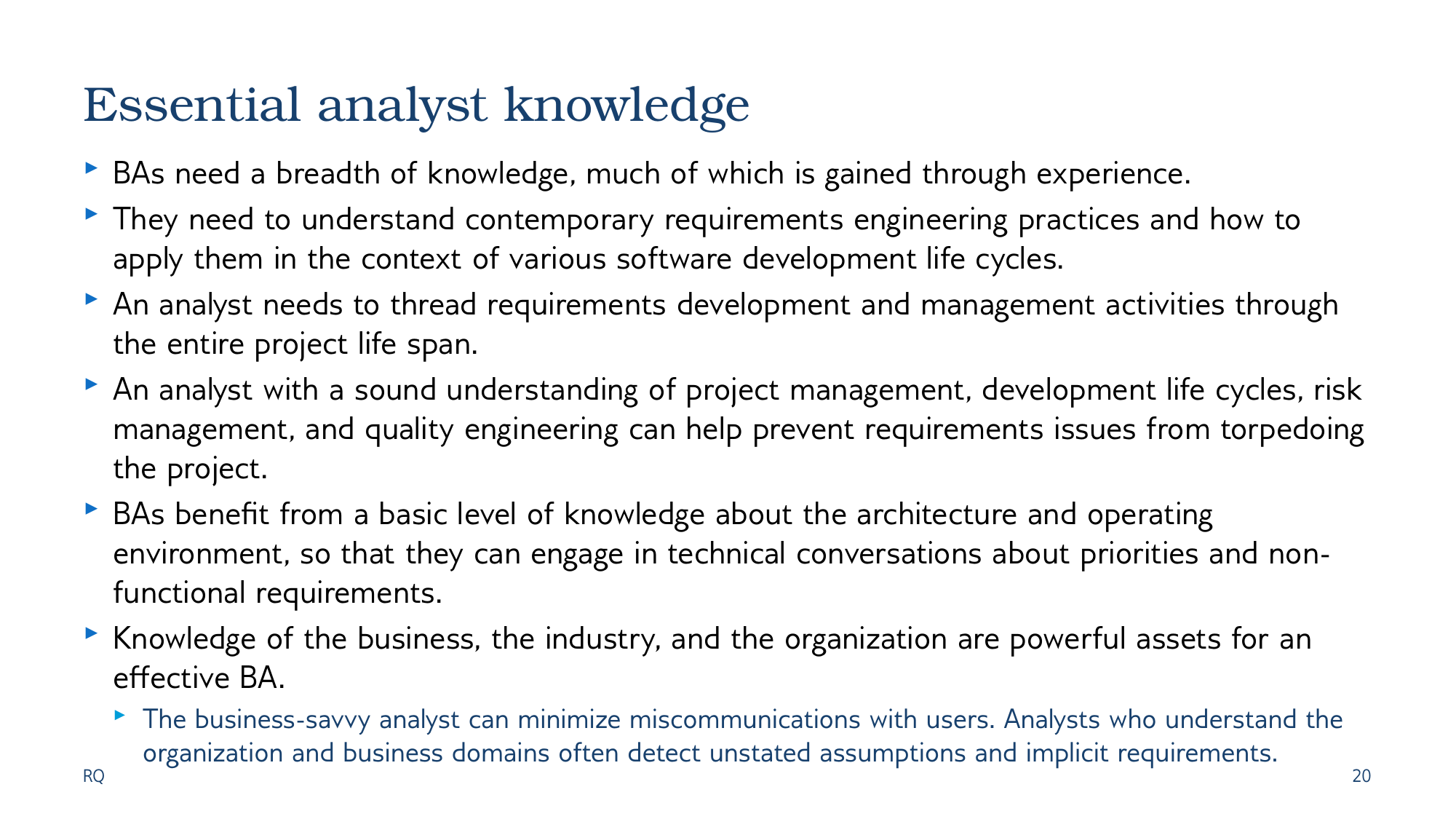

# Essential analyst knowledge
BAs need a breadth of knowledge, much of which is gained through experience.
They need to understand contemporary requirements engineering practices and how to apply them in the context of various software development life cycles.
An analyst needs to thread requirements development and management activities through the entire project life span.
An analyst with a sound understanding of project management, development life cycles, risk management, and quality engineering can help prevent requirements issues from torpedoing the project.
BAs benefit from a basic level of knowledge about the architecture and operating environment, so that they can engage in technical conversations about priorities and non-functional requirements.
Knowledge of the business, the industry, and the organization are powerful assets for an effective BA.
The business-savvy analyst can minimize miscommunications with users. Analysts who understand the organization and business domains often detect unstated assumptions and implicit requirements.

RQ
20